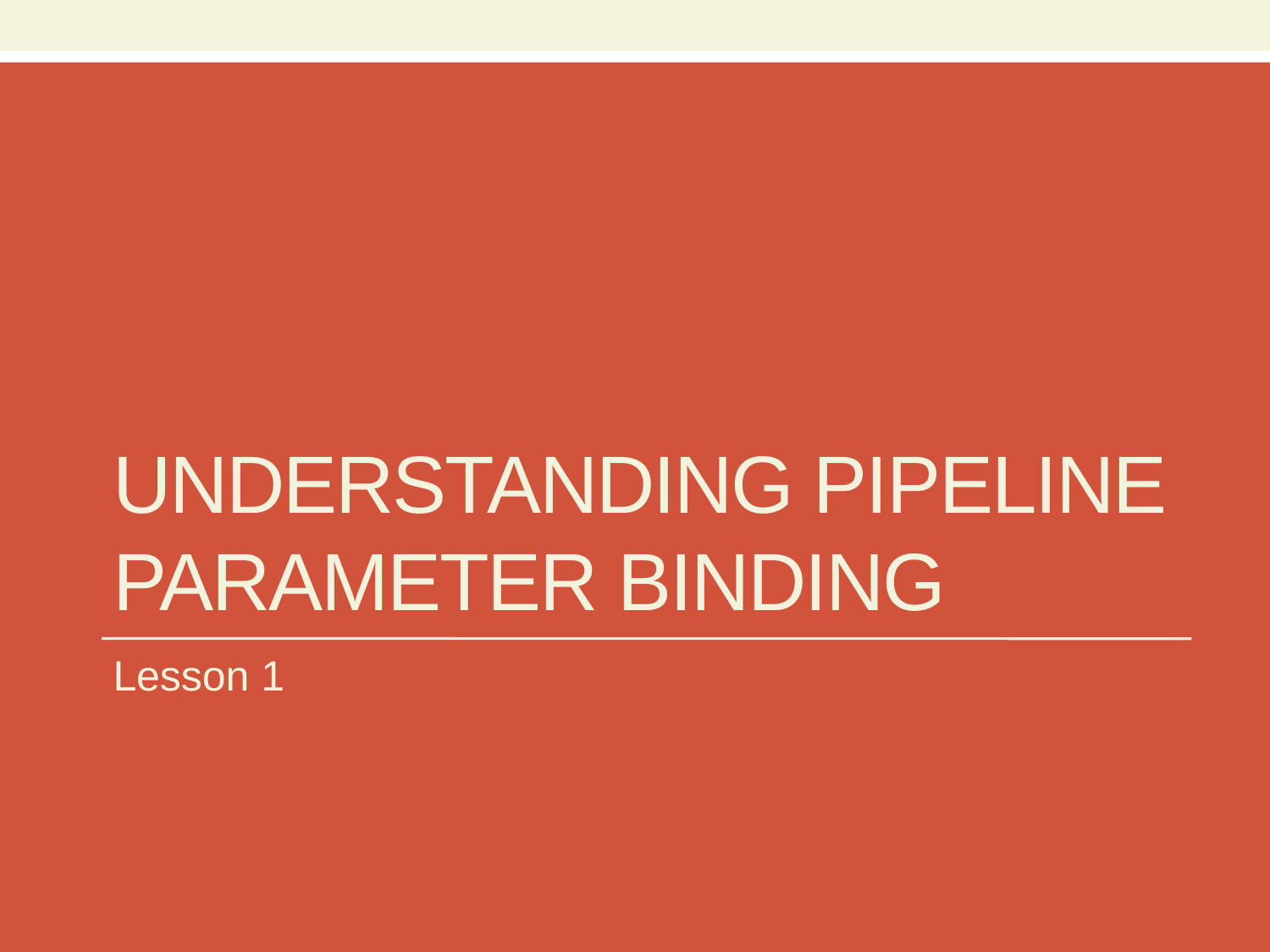

# Understanding Pipeline Parameter Binding
Lesson 1